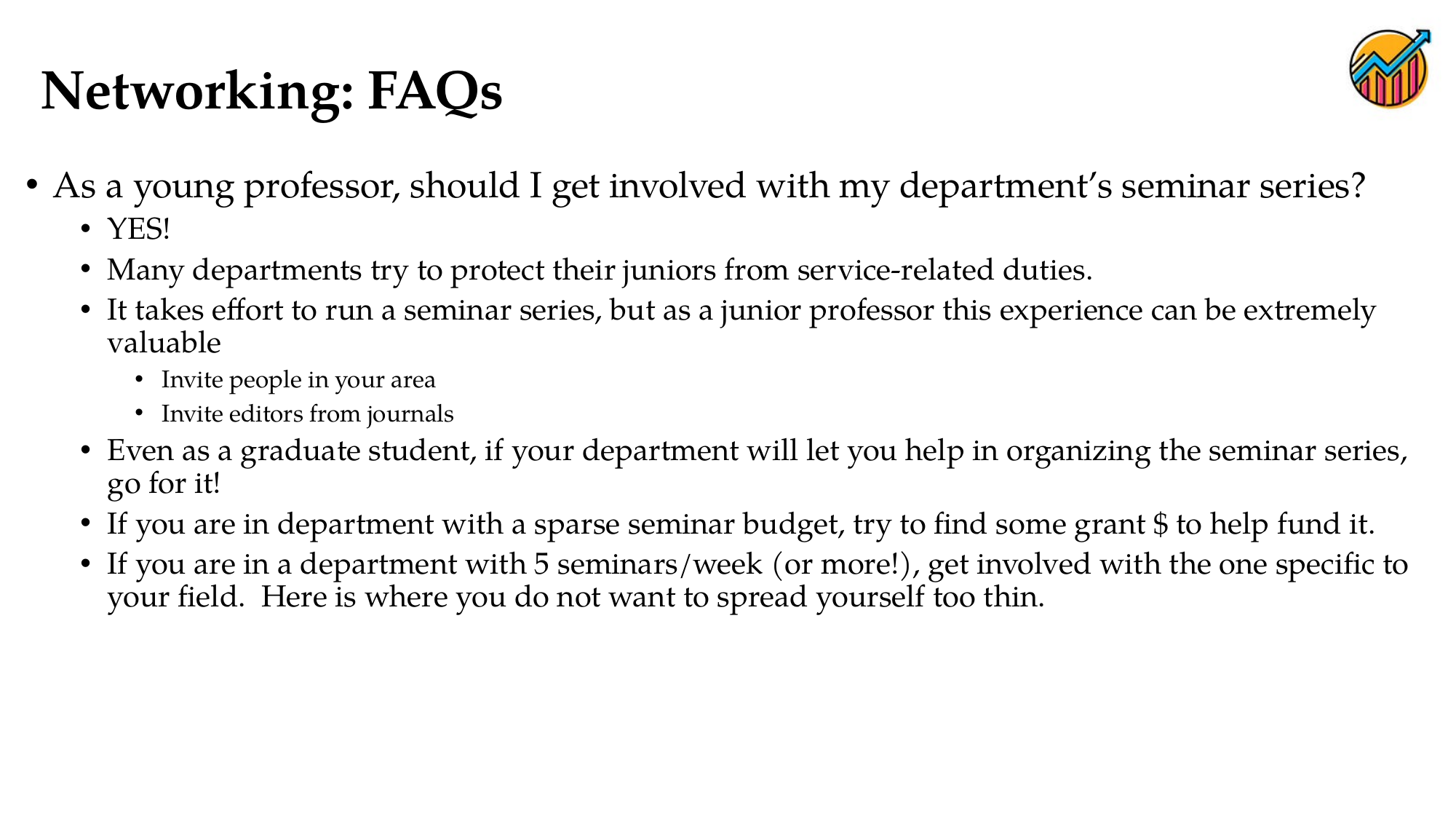

# Networking: FAQs
As a young professor, should I get involved with my department’s seminar series?
YES!
Many departments try to protect their juniors from service-related duties.
It takes effort to run a seminar series, but as a junior professor this experience can be extremely valuable
Invite people in your area
Invite editors from journals
Even as a graduate student, if your department will let you help in organizing the seminar series, go for it!
If you are in department with a sparse seminar budget, try to find some grant $ to help fund it.
If you are in a department with 5 seminars/week (or more!), get involved with the one specific to your field.  Here is where you do not want to spread yourself too thin.